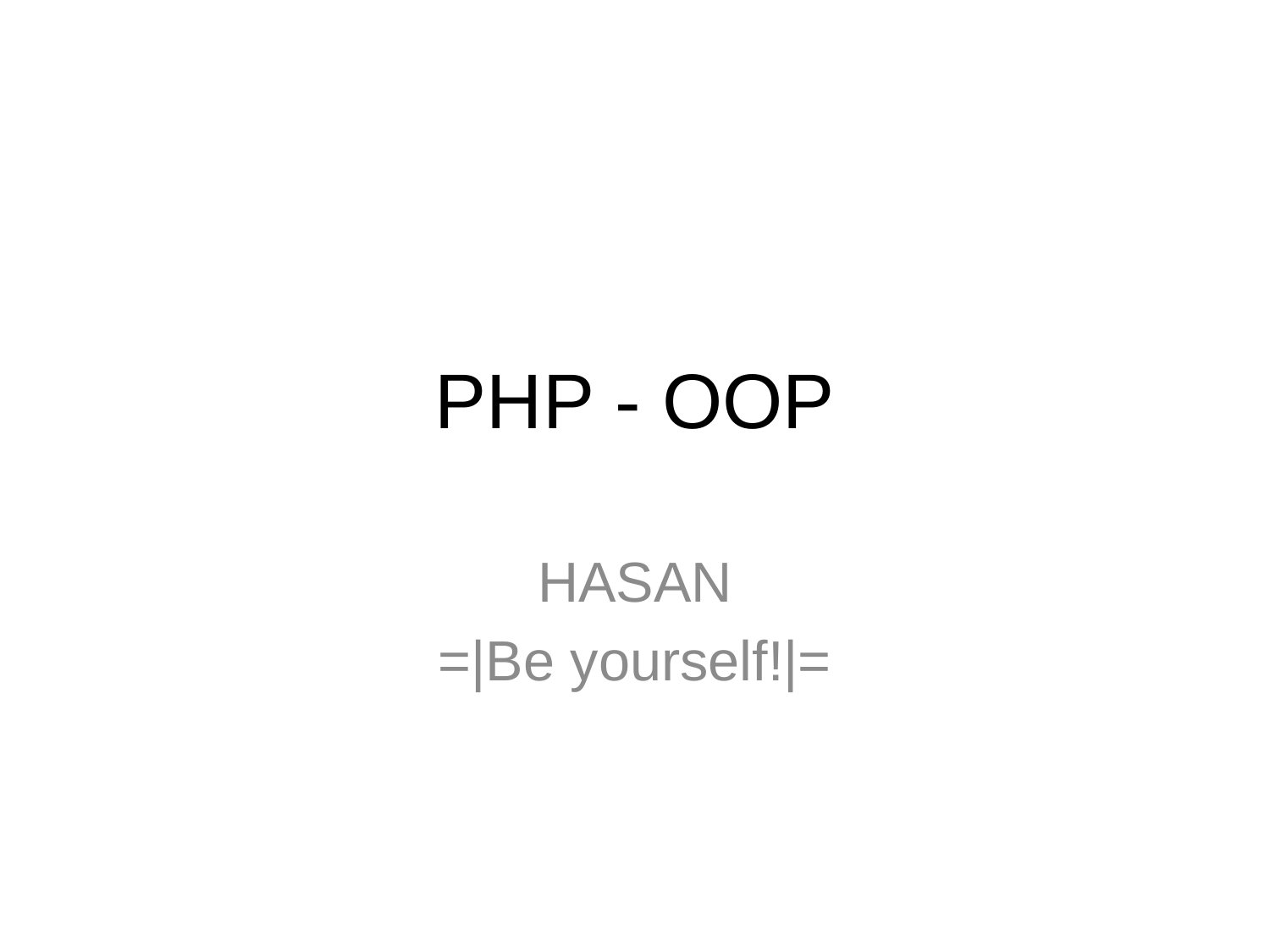

# PHP - OOP
HASAN
=|Be yourself!|=